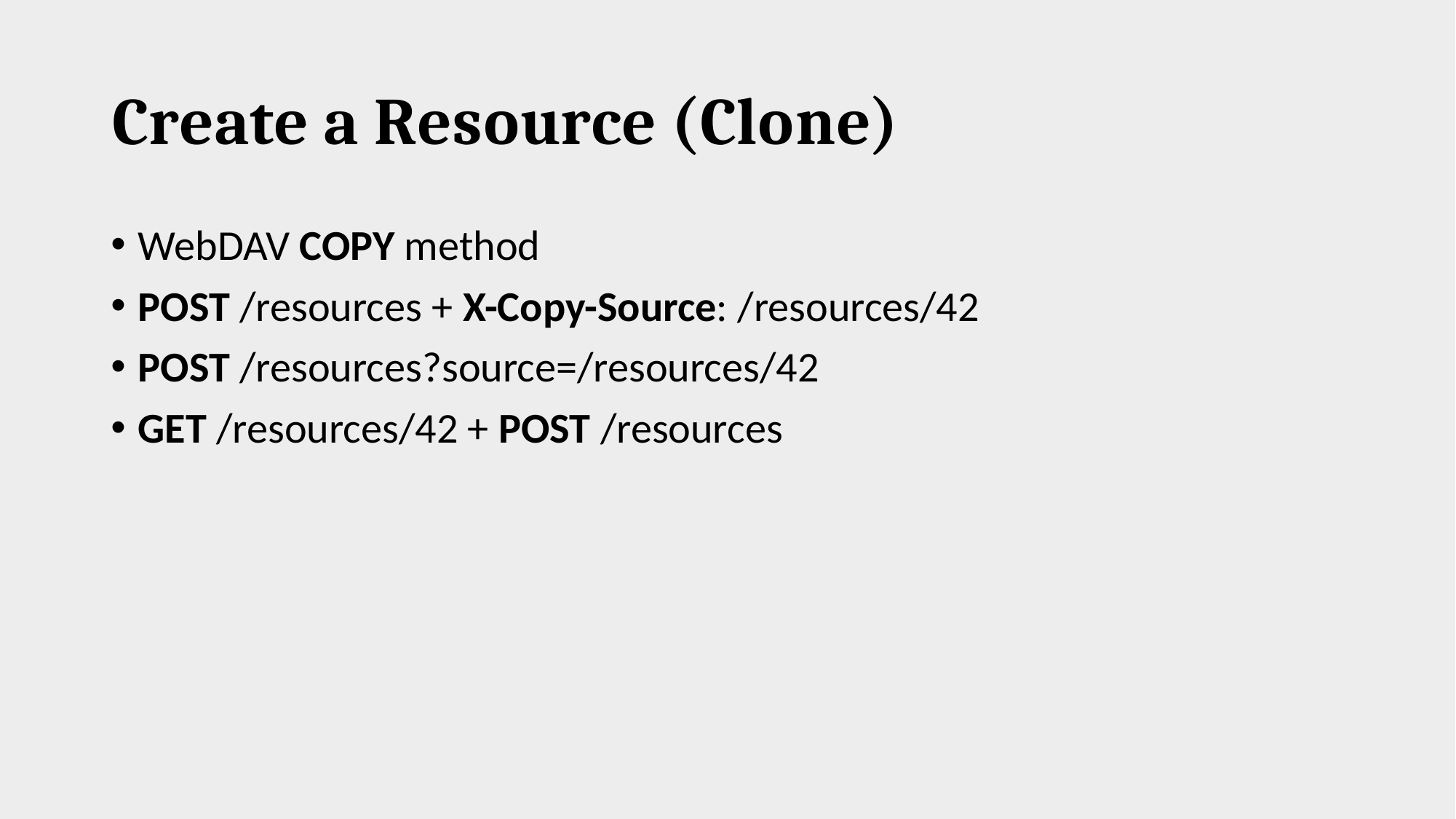

# Create a Resource (Clone)
WebDAV COPY method
POST /resources + X-Copy-Source: /resources/42
POST /resources?source=/resources/42
GET /resources/42 + POST /resources